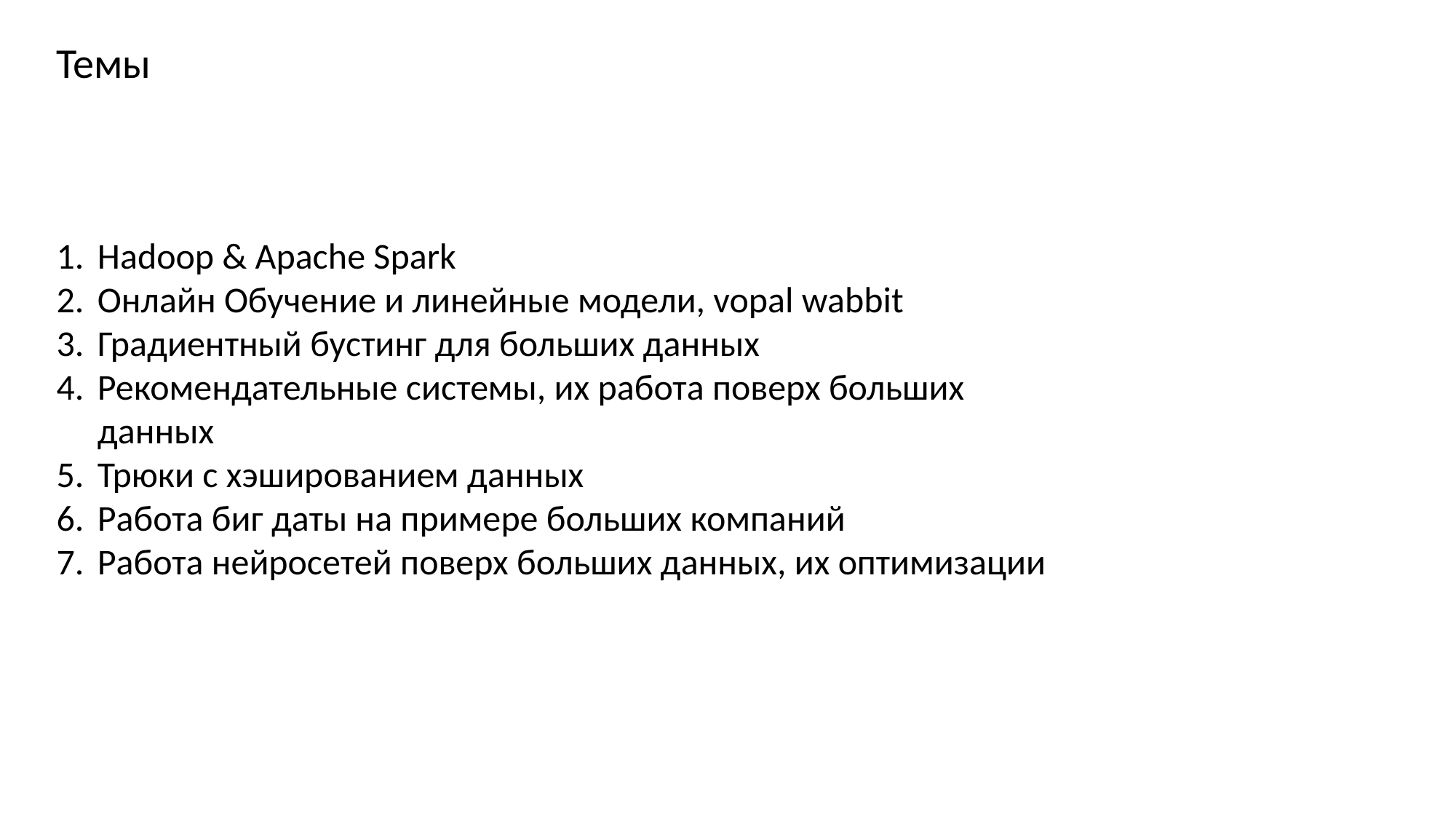

Темы
Hadoop & Apache Spark
Онлайн Обучение и линейные модели, vopal wabbit
Градиентный бустинг для больших данных
Рекомендательные системы, их работа поверх больших данных
Трюки с хэшированием данных
Работа биг даты на примере больших компаний
Работа нейросетей поверх больших данных, их оптимизации